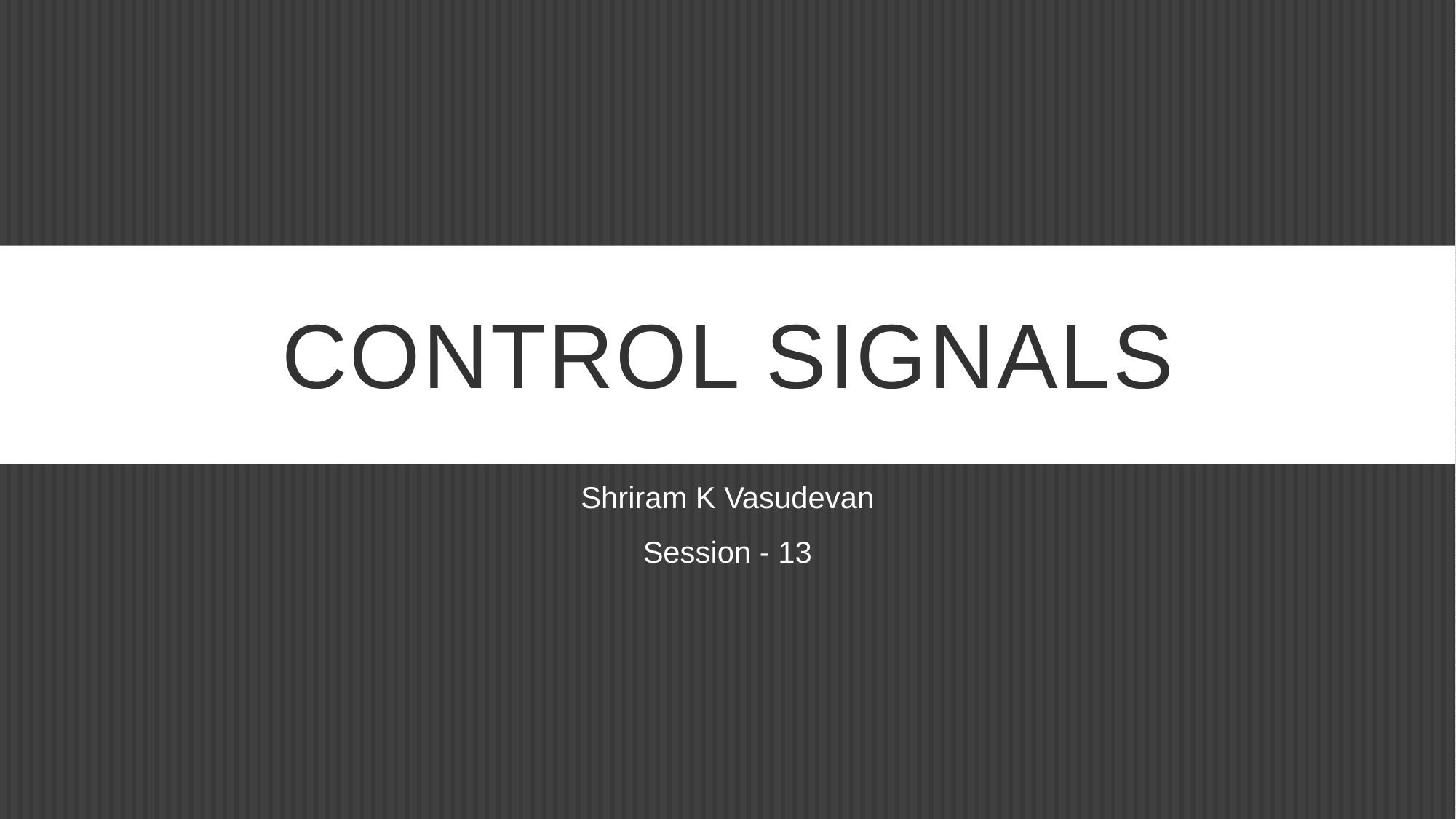

# Control signals
Shriram K Vasudevan
Session - 13